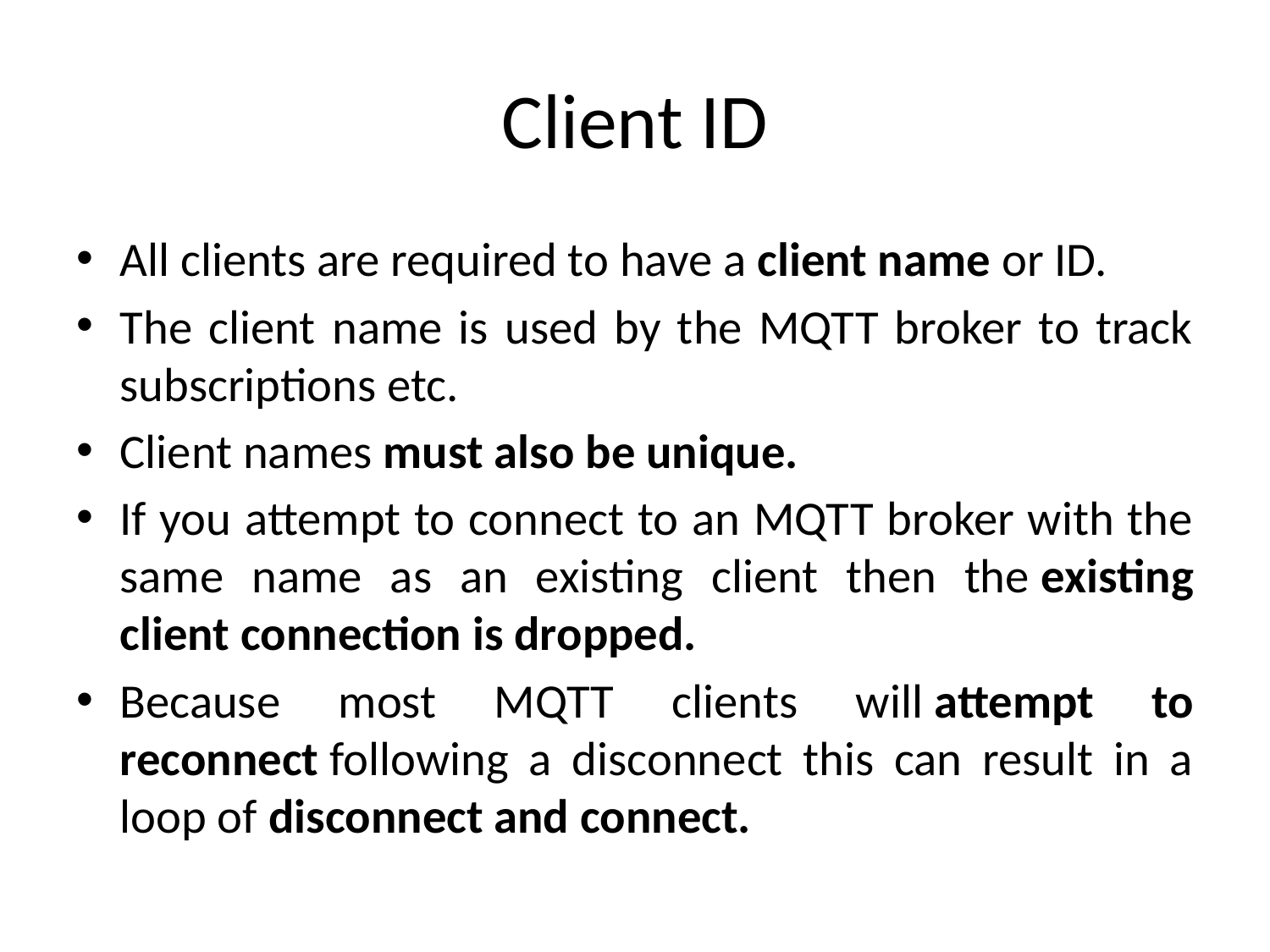

# Client ID
All clients are required to have a client name or ID.
The client name is used by the MQTT broker to track subscriptions etc.
Client names must also be unique.
If you attempt to connect to an MQTT broker with the same name as an existing client then the existing client connection is dropped.
Because most MQTT clients will attempt to reconnect following a disconnect this can result in a loop of disconnect and connect.